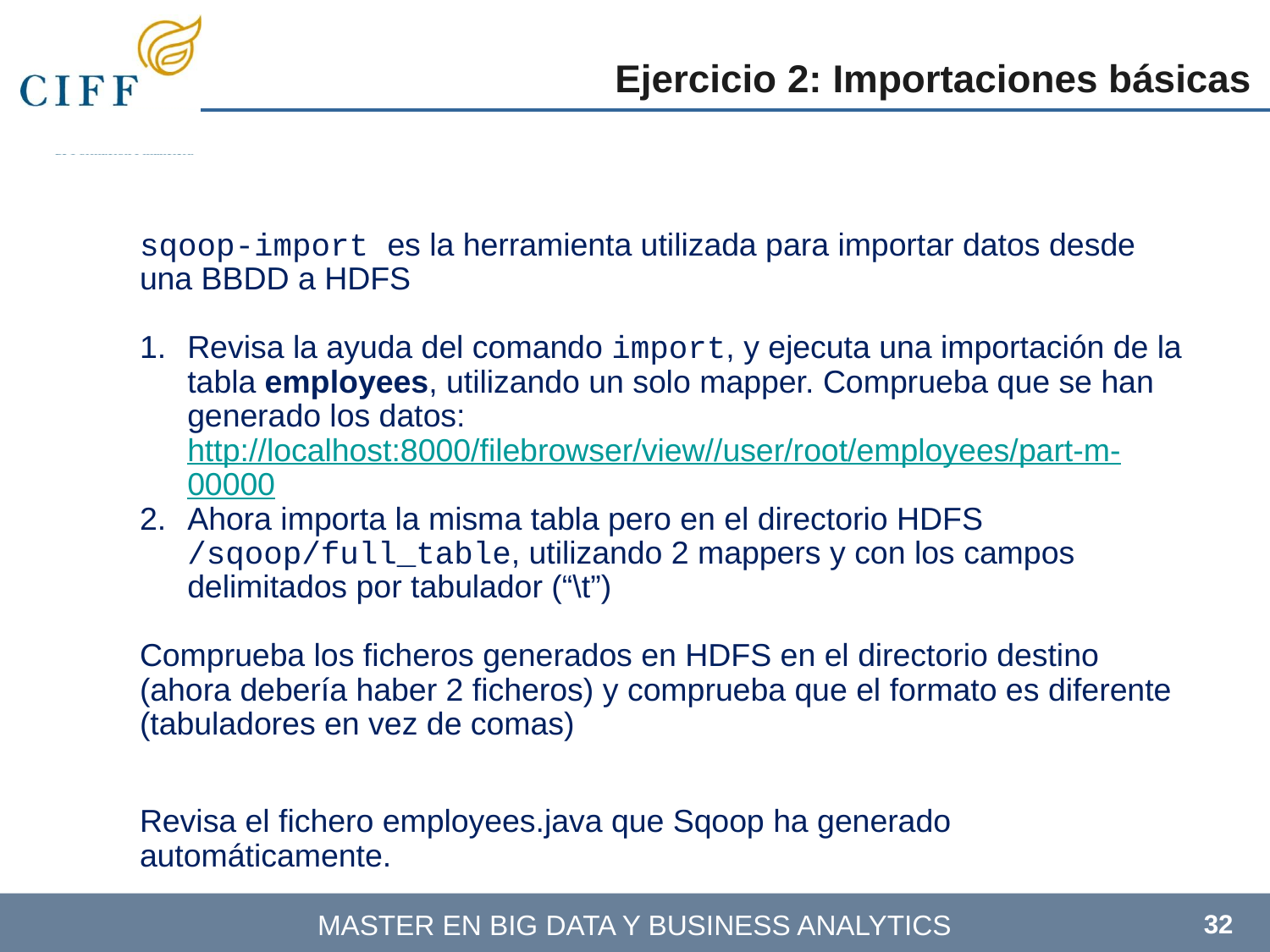

Ejercicio 2: Importaciones básicas
sqoop-import es la herramienta utilizada para importar datos desde una BBDD a HDFS

Revisa la ayuda del comando import, y ejecuta una importación de la tabla employees, utilizando un solo mapper. Comprueba que se han generado los datos: http://localhost:8000/filebrowser/view//user/root/employees/part-m-00000
Ahora importa la misma tabla pero en el directorio HDFS /sqoop/full_table, utilizando 2 mappers y con los campos delimitados por tabulador (“\t”)

Comprueba los ficheros generados en HDFS en el directorio destino (ahora debería haber 2 ficheros) y comprueba que el formato es diferente (tabuladores en vez de comas)

Revisa el fichero employees.java que Sqoop ha generado automáticamente.

32